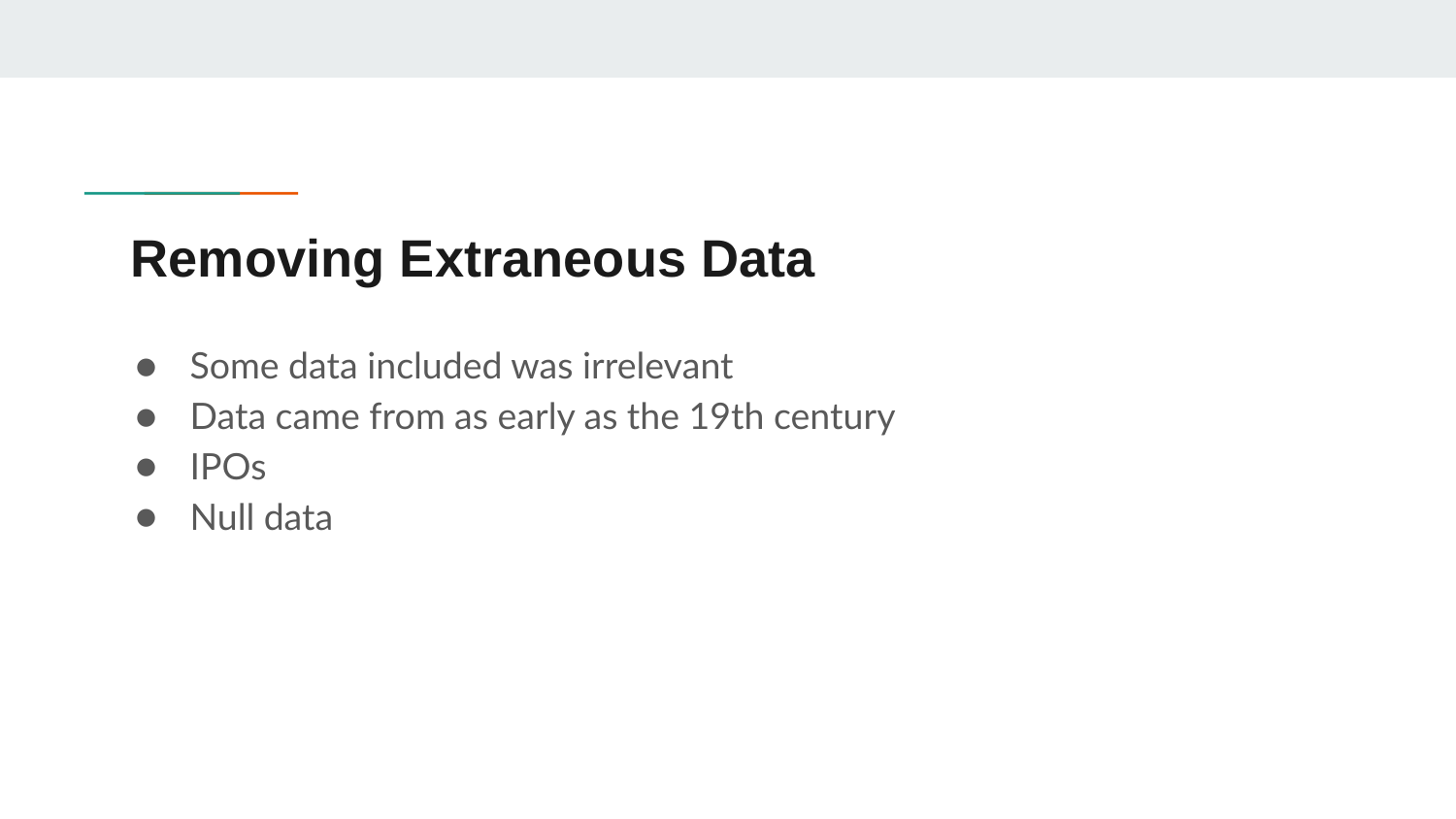

# Removing Extraneous Data
Some data included was irrelevant
Data came from as early as the 19th century
IPOs
Null data